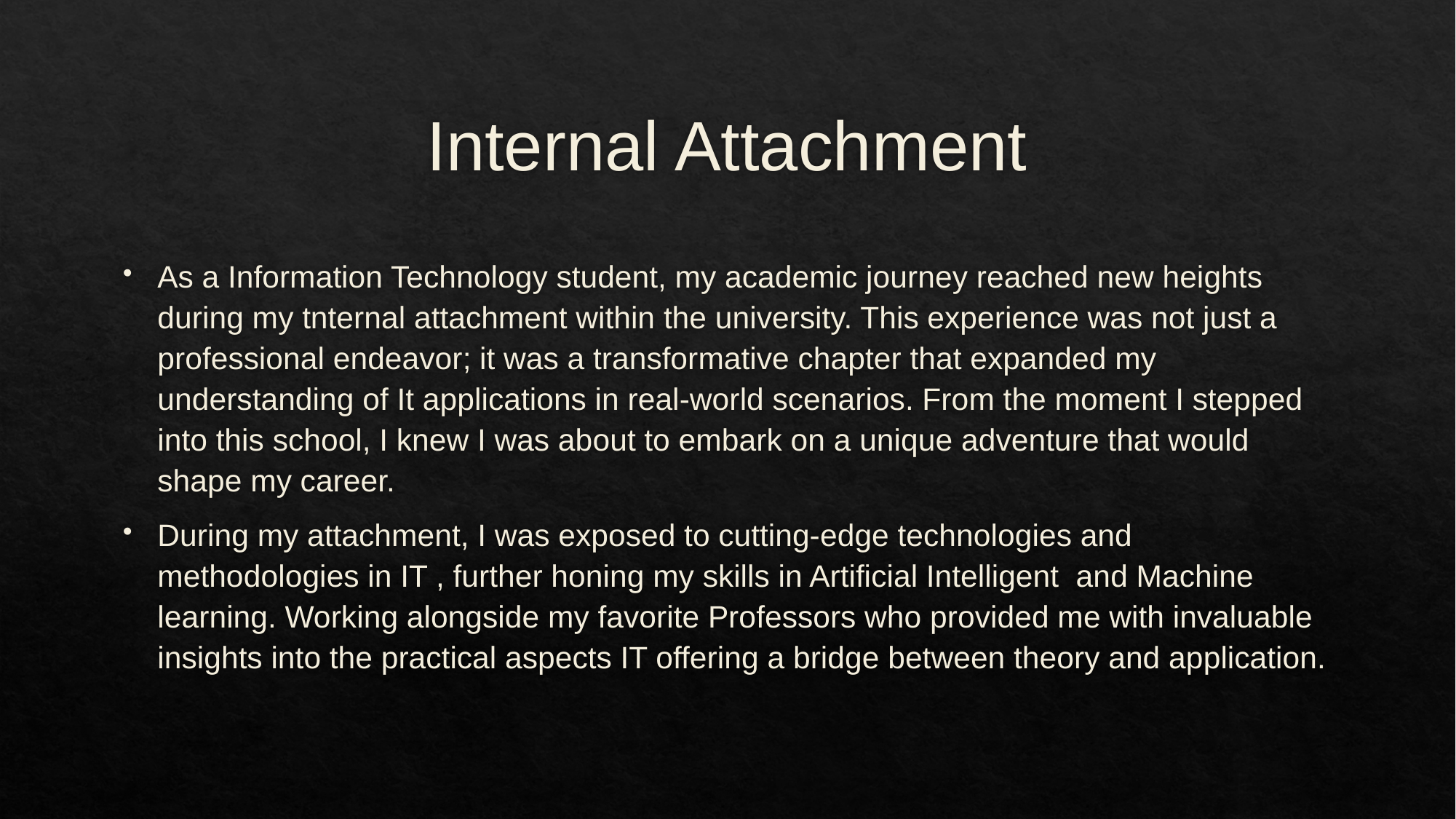

# Internal Attachment
As a Information Technology student, my academic journey reached new heights during my tnternal attachment within the university. This experience was not just a professional endeavor; it was a transformative chapter that expanded my understanding of It applications in real-world scenarios. From the moment I stepped into this school, I knew I was about to embark on a unique adventure that would shape my career.
During my attachment, I was exposed to cutting-edge technologies and methodologies in IT , further honing my skills in Artificial Intelligent  and Machine learning. Working alongside my favorite Professors who provided me with invaluable insights into the practical aspects IT offering a bridge between theory and application.